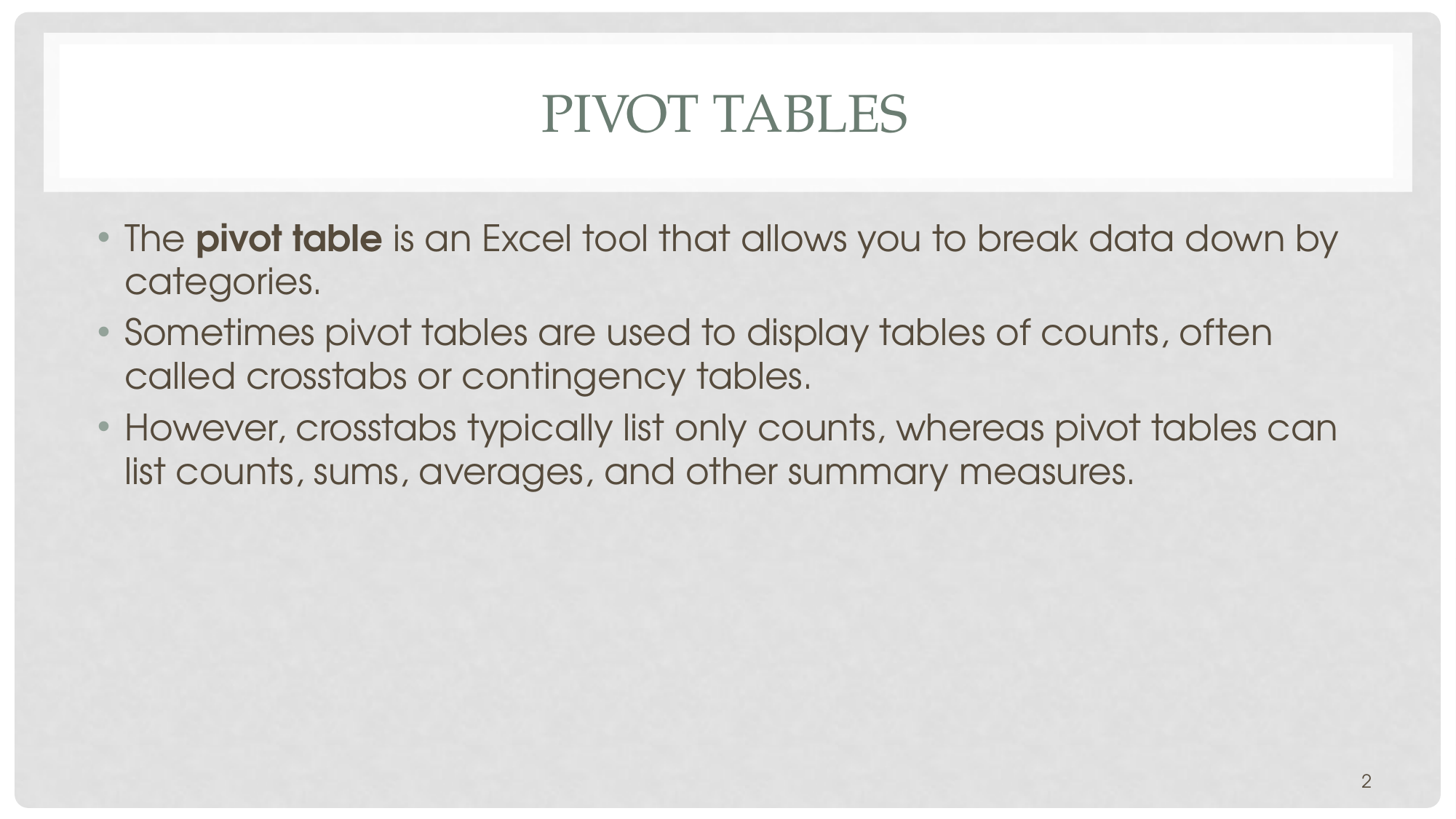

# Pivot Tables
The pivot table is an Excel tool that allows you to break data down by categories.
Sometimes pivot tables are used to display tables of counts, often called crosstabs or contingency tables.
However, crosstabs typically list only counts, whereas pivot tables can list counts, sums, averages, and other summary measures.

2